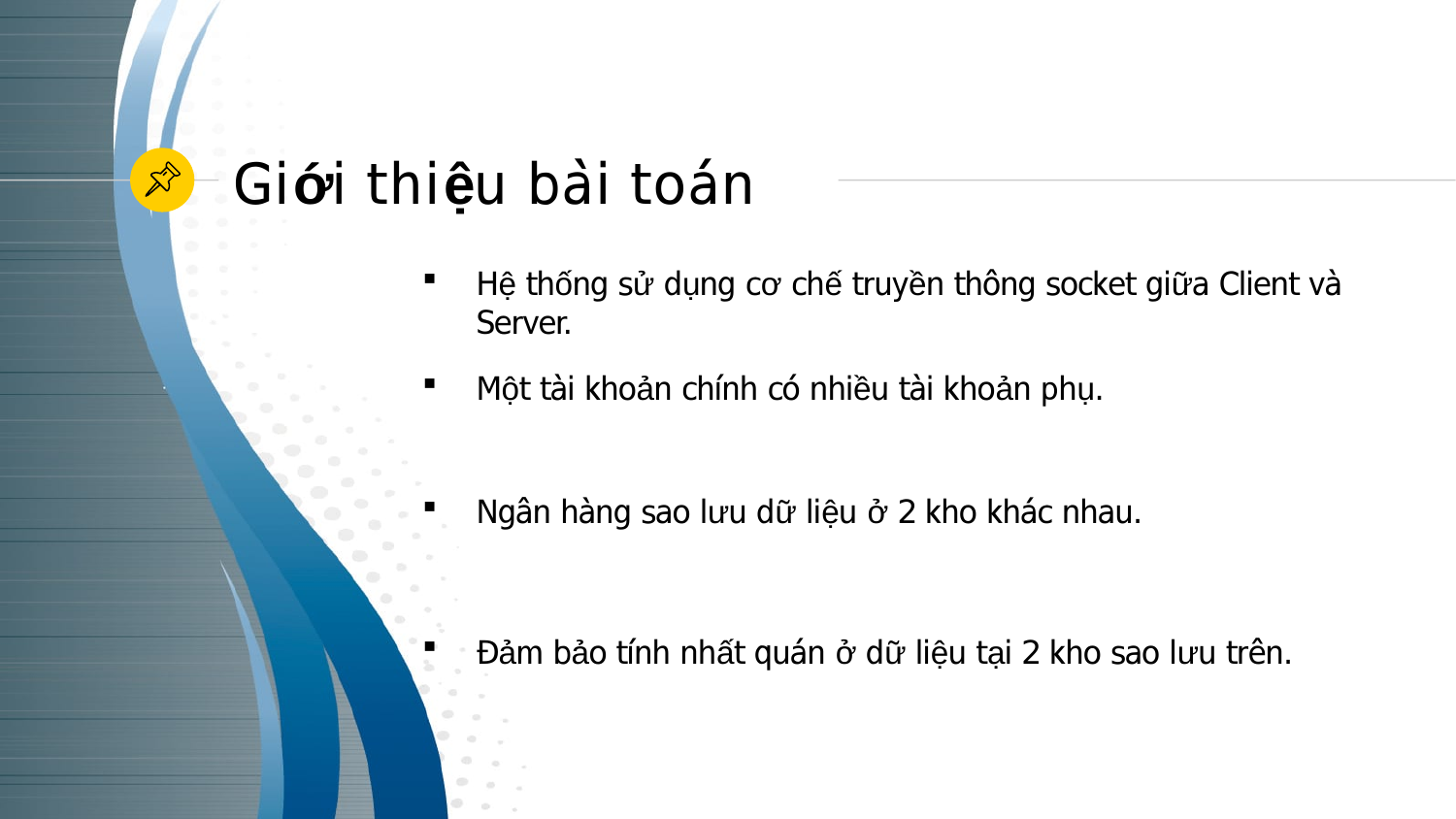

Giới thiệu bài toán

Hệ thống sử dụng cơ chế truyền thông socket giữa Client và Server.

Một tài khoản chính có nhiều tài khoản phụ.
Ngân hàng sao lưu dữ liệu ở 2 kho khác nhau.
Đảm bảo tính nhất quán ở dữ liệu tại 2 kho sao lưu trên.